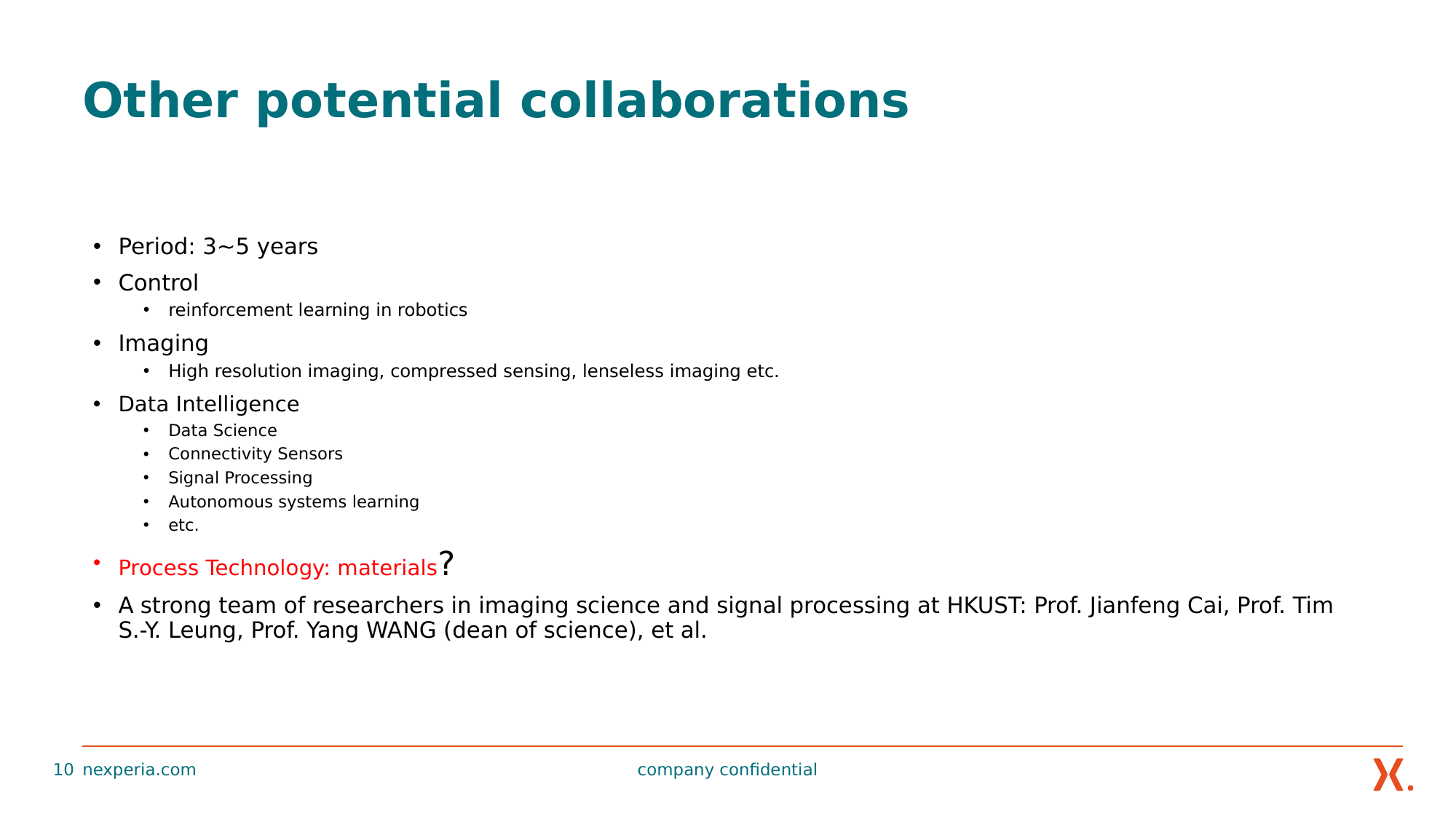

# Other potential collaborations

Period: 3~5 years
Control
reinforcement learning in robotics
Imaging
High resolution imaging, compressed sensing, lenseless imaging etc.
Data Intelligence
Data Science
Connectivity Sensors
Signal Processing
Autonomous systems learning
etc.
Process Technology: materials?
A strong team of researchers in imaging science and signal processing at HKUST: Prof. Jianfeng Cai, Prof. Tim S.-Y. Leung, Prof. Yang WANG (dean of science), et al.

10
nexperia.com